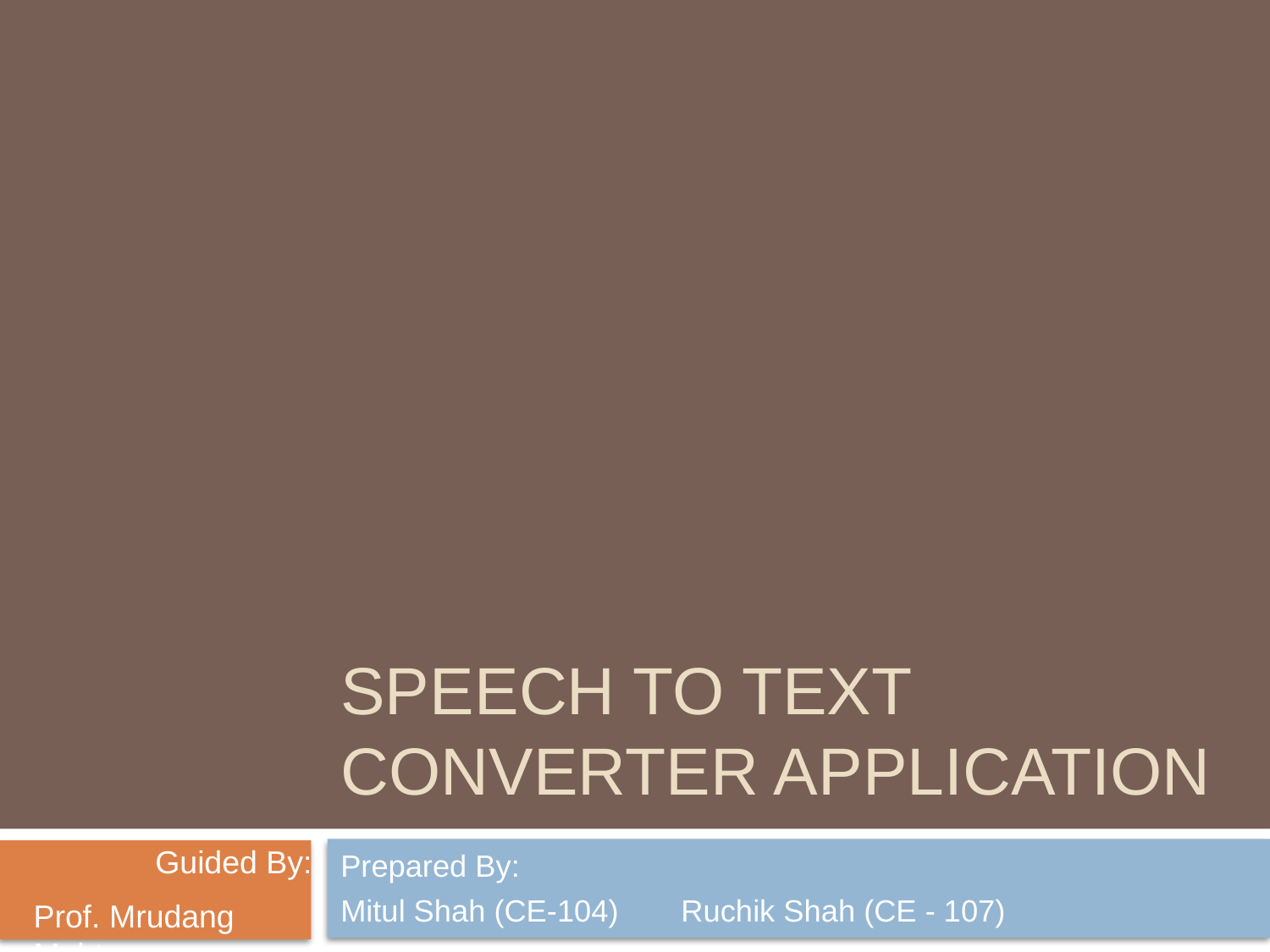

# Speech to Text Converter Application
Guided By:
Prepared By:
Mitul Shah (CE-104)		Ruchik Shah (CE - 107)
Prof. Mrudang Mehta